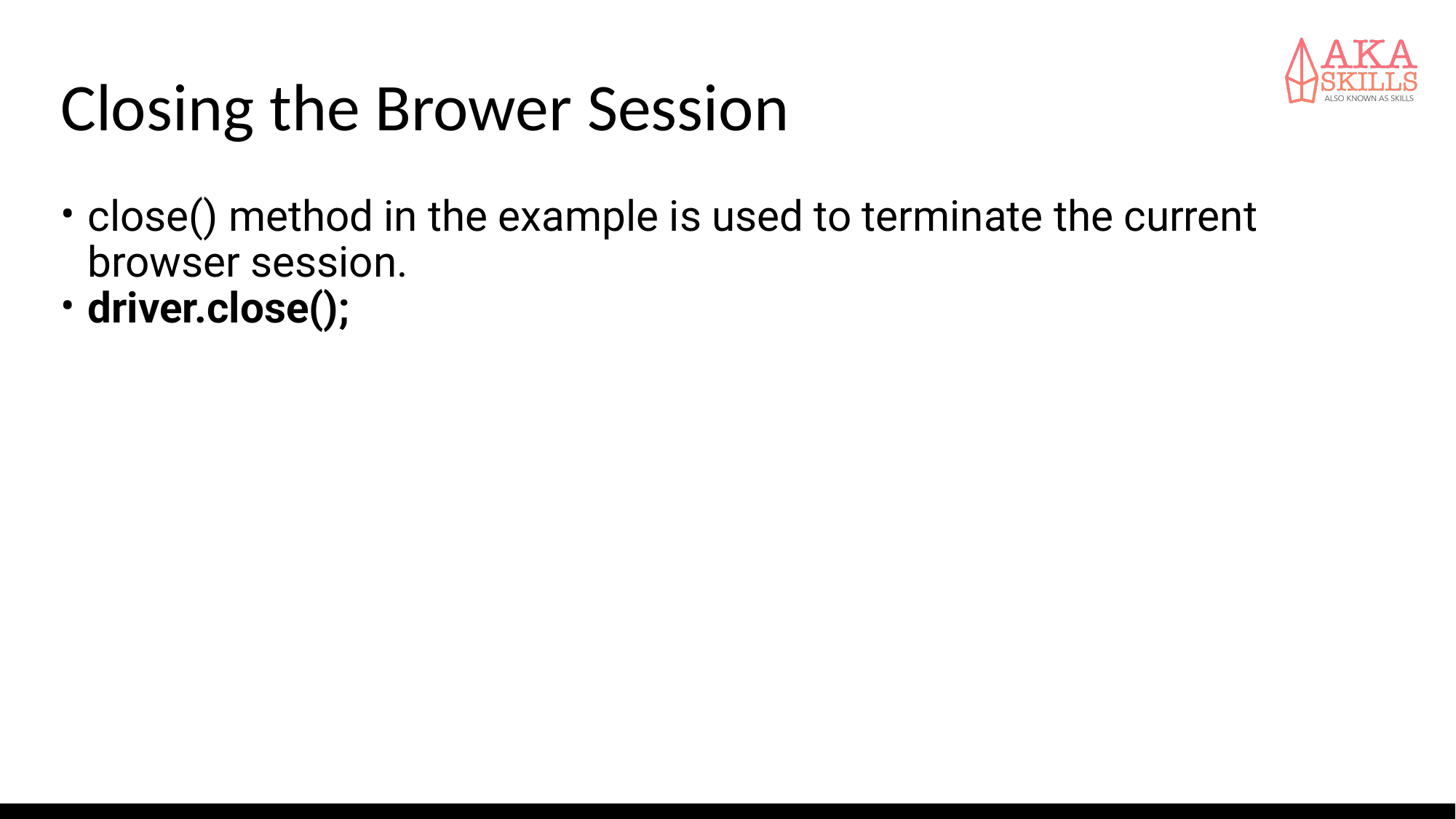

# Closing the Brower Session
close() method in the example is used to terminate the current browser session.
driver.close();